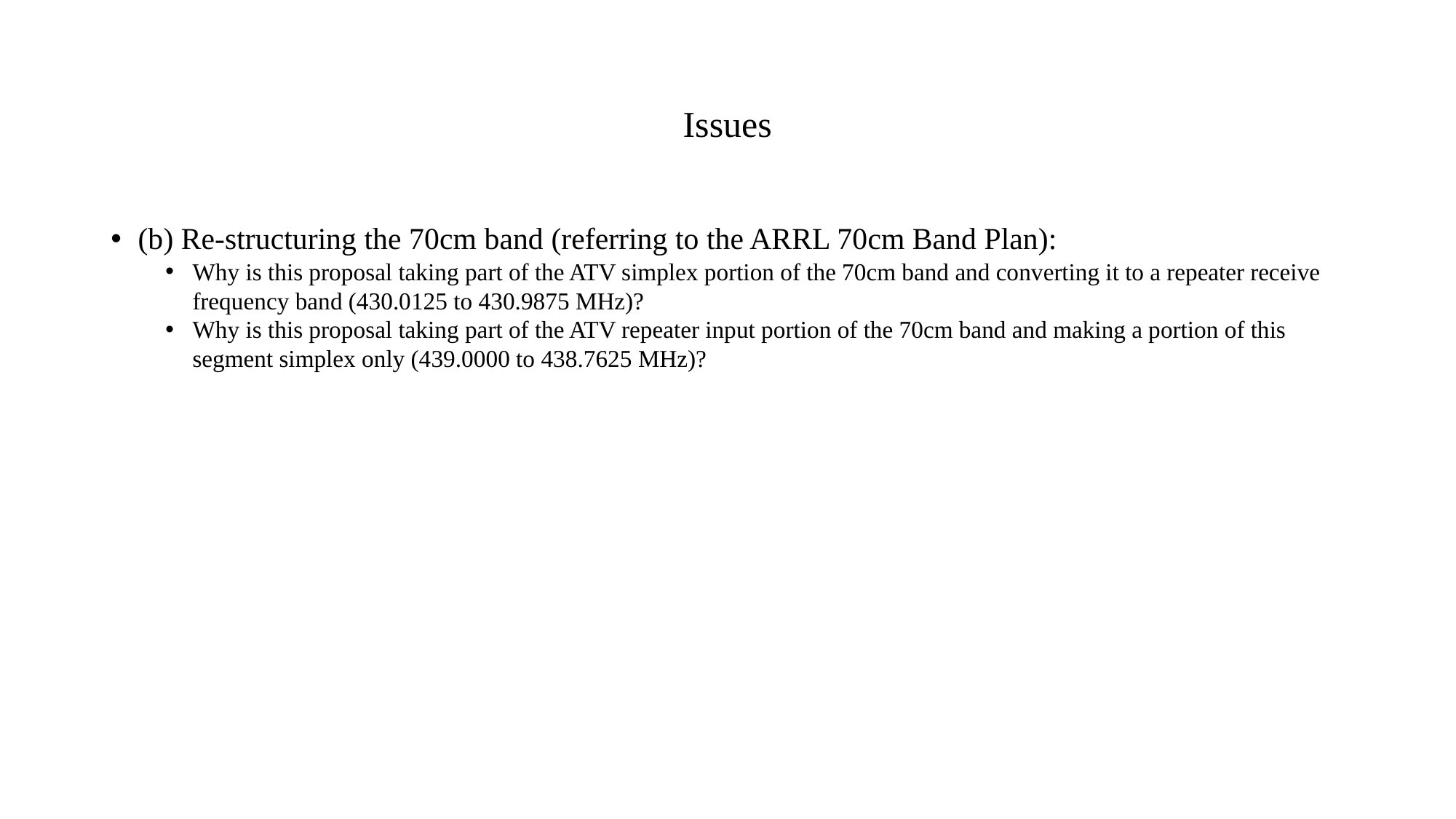

Issues
(b) Re-structuring the 70cm band (referring to the ARRL 70cm Band Plan):
Why is this proposal taking part of the ATV simplex portion of the 70cm band and converting it to a repeater receive frequency band (430.0125 to 430.9875 MHz)?
Why is this proposal taking part of the ATV repeater input portion of the 70cm band and making a portion of this segment simplex only (439.0000 to 438.7625 MHz)?